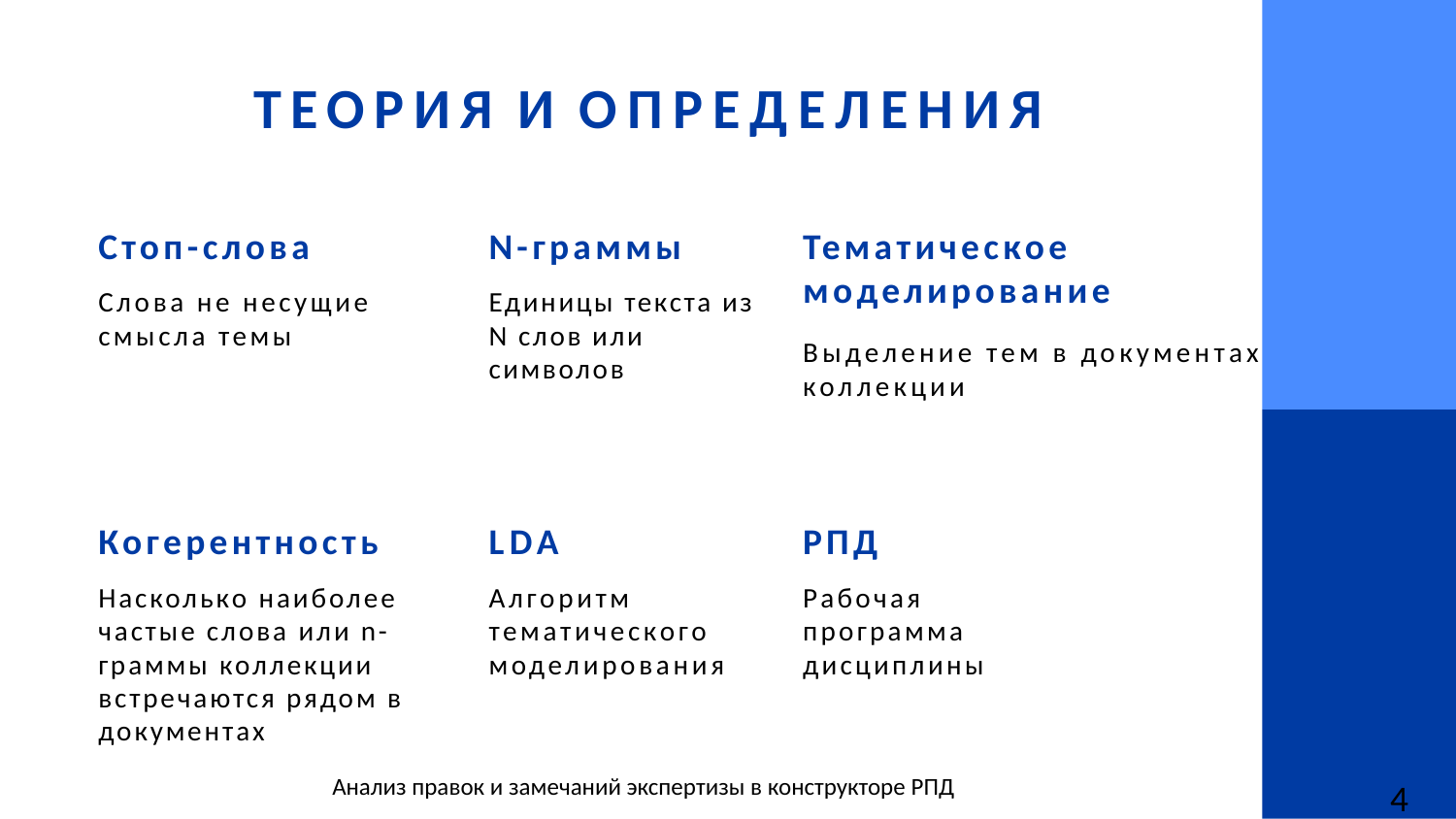

# ТЕОРИЯ И ОПРЕДЕЛЕНИЯ
Cтоп-слова
Слова не несущие смысла темы
N-граммы
Единицы текста из N слов или символов
Тематическое моделирование
Выделение тем в документах коллекции
Когерентность
Насколько наиболее частые слова или n-граммы коллекции встречаются рядом в документах
LDA
Алгоритм тематического моделирования
РПД
Рабочая программа дисциплины
Анализ правок и замечаний экспертизы в конструкторе РПД
4